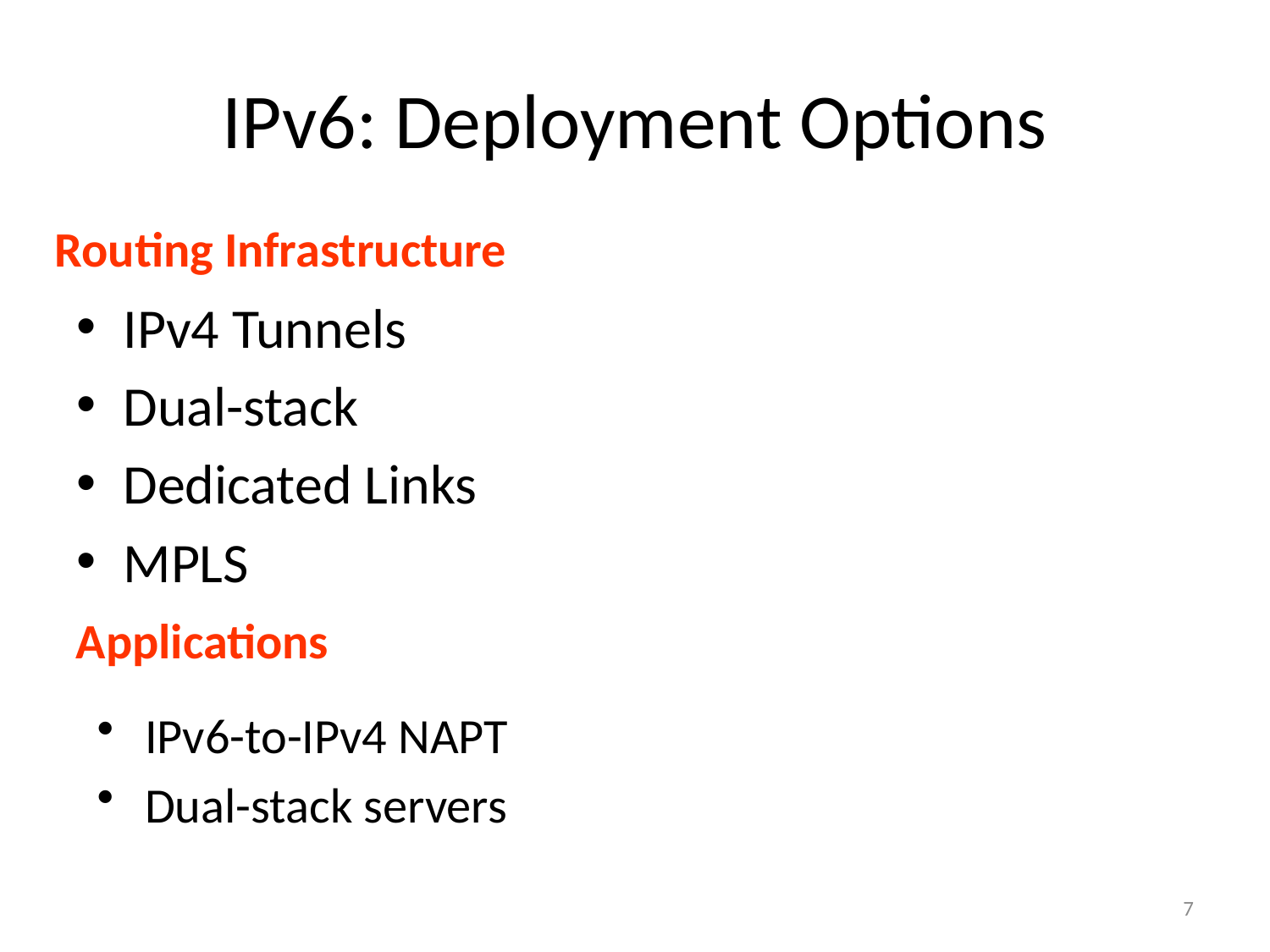

# IPv6: Deployment Options
Routing Infrastructure
IPv4 Tunnels
Dual-stack
Dedicated Links
MPLS

Applications
IPv6-to-IPv4 NAPT
Dual-stack servers

7